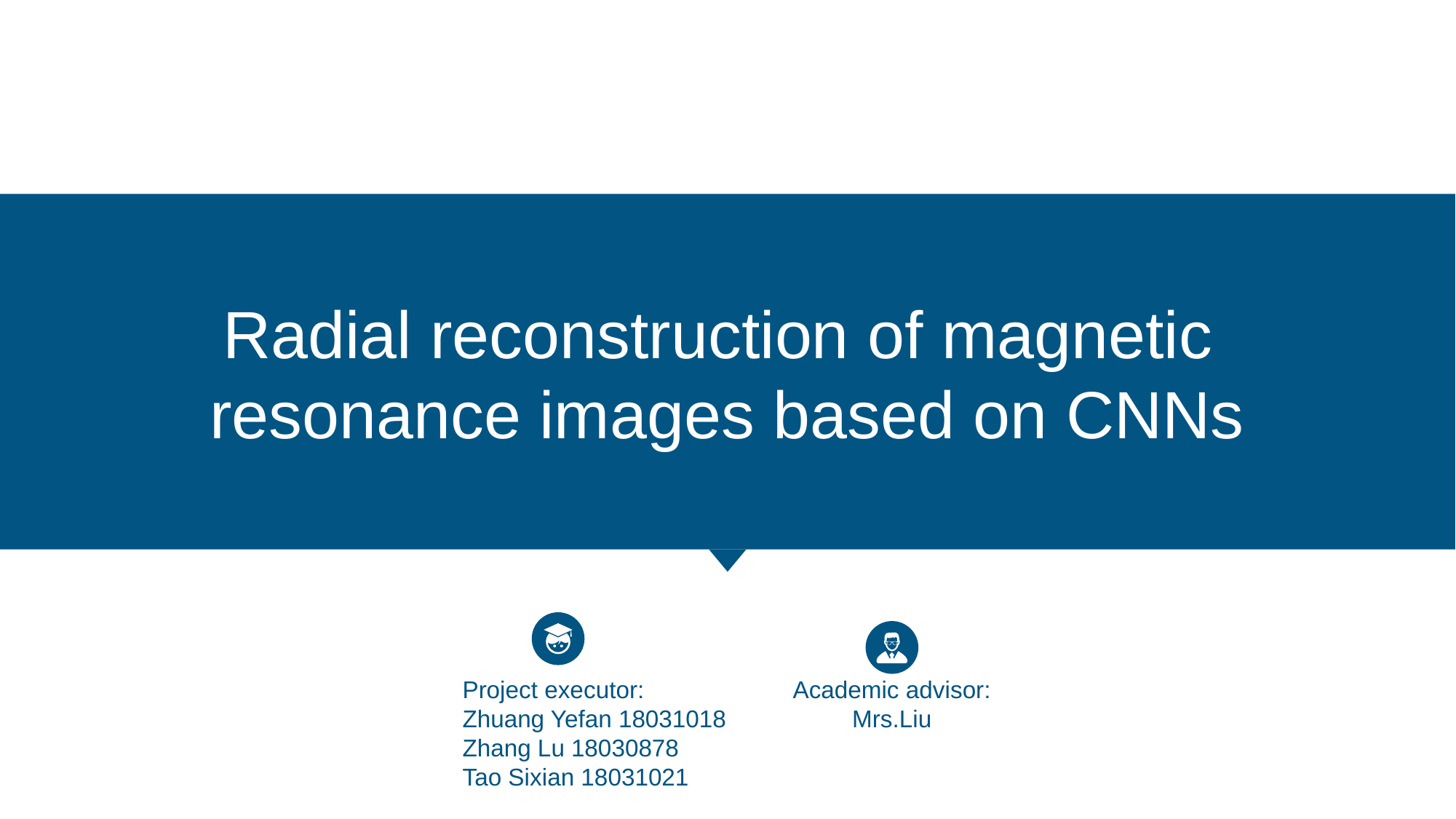

Radial reconstruction of magnetic
resonance images based on CNNs

Project executor:
Zhuang Yefan 18031018
Zhang Lu 18030878
Tao Sixian 18031021
Academic advisor:
Mrs.Liu